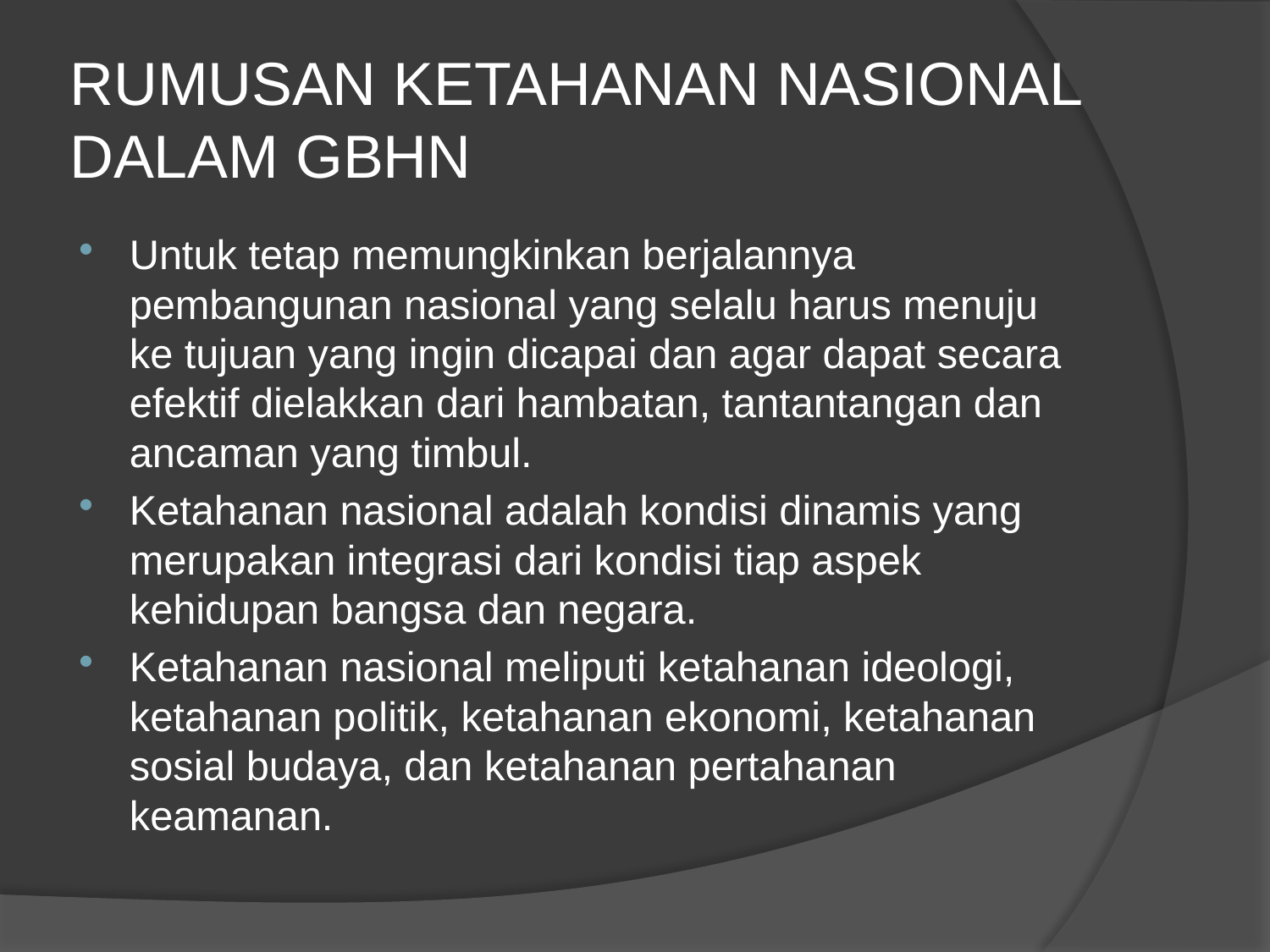

# RUMUSAN KETAHANAN NASIONAL DALAM GBHN
Untuk tetap memungkinkan berjalannya pembangunan nasional yang selalu harus menuju ke tujuan yang ingin dicapai dan agar dapat secara efektif dielakkan dari hambatan, tantantangan dan ancaman yang timbul.
Ketahanan nasional adalah kondisi dinamis yang merupakan integrasi dari kondisi tiap aspek kehidupan bangsa dan negara.
Ketahanan nasional meliputi ketahanan ideologi, ketahanan politik, ketahanan ekonomi, ketahanan sosial budaya, dan ketahanan pertahanan keamanan.